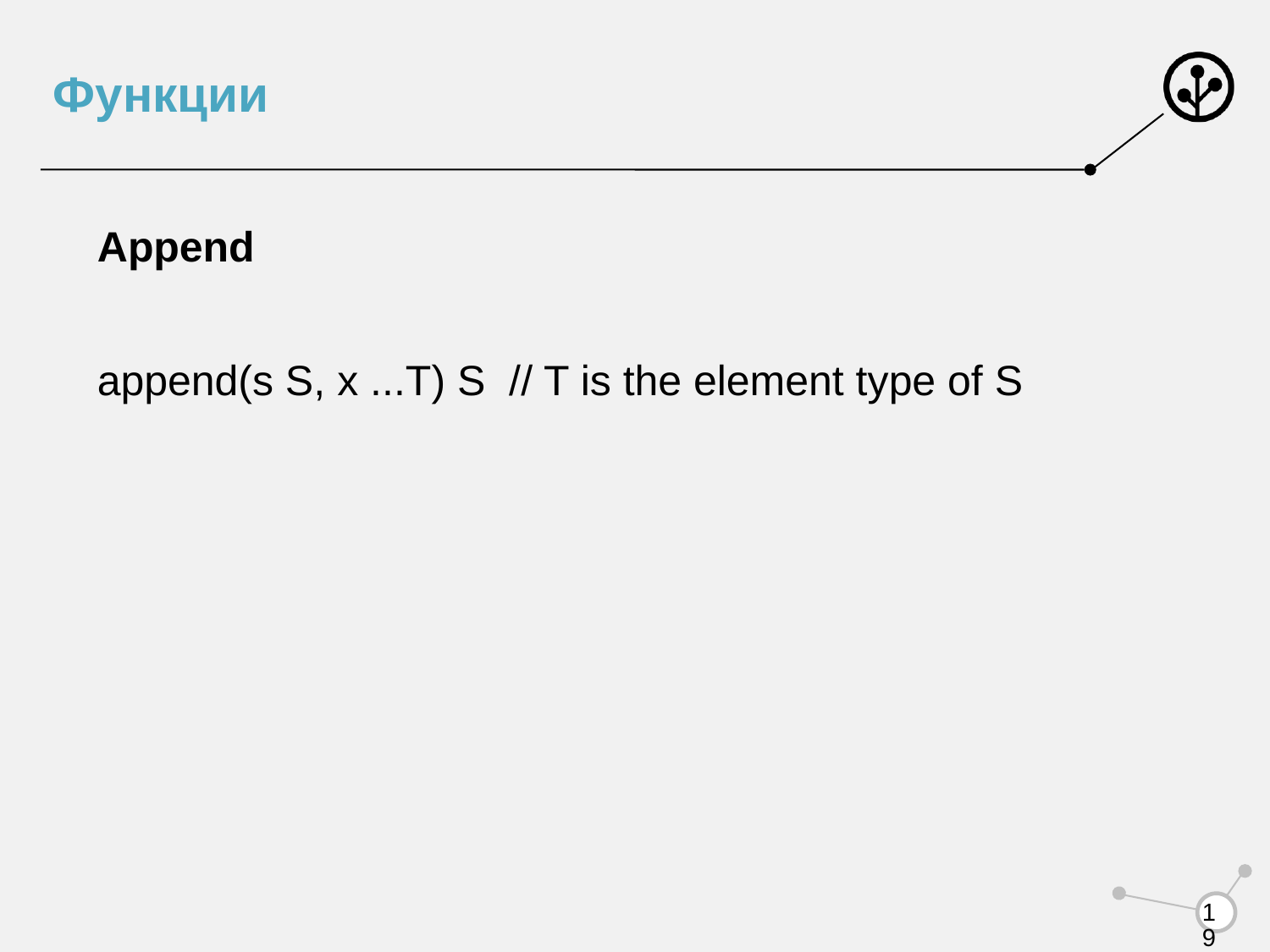

# Функции
Append
append(s S, x ...T) S  // T is the element type of S
19